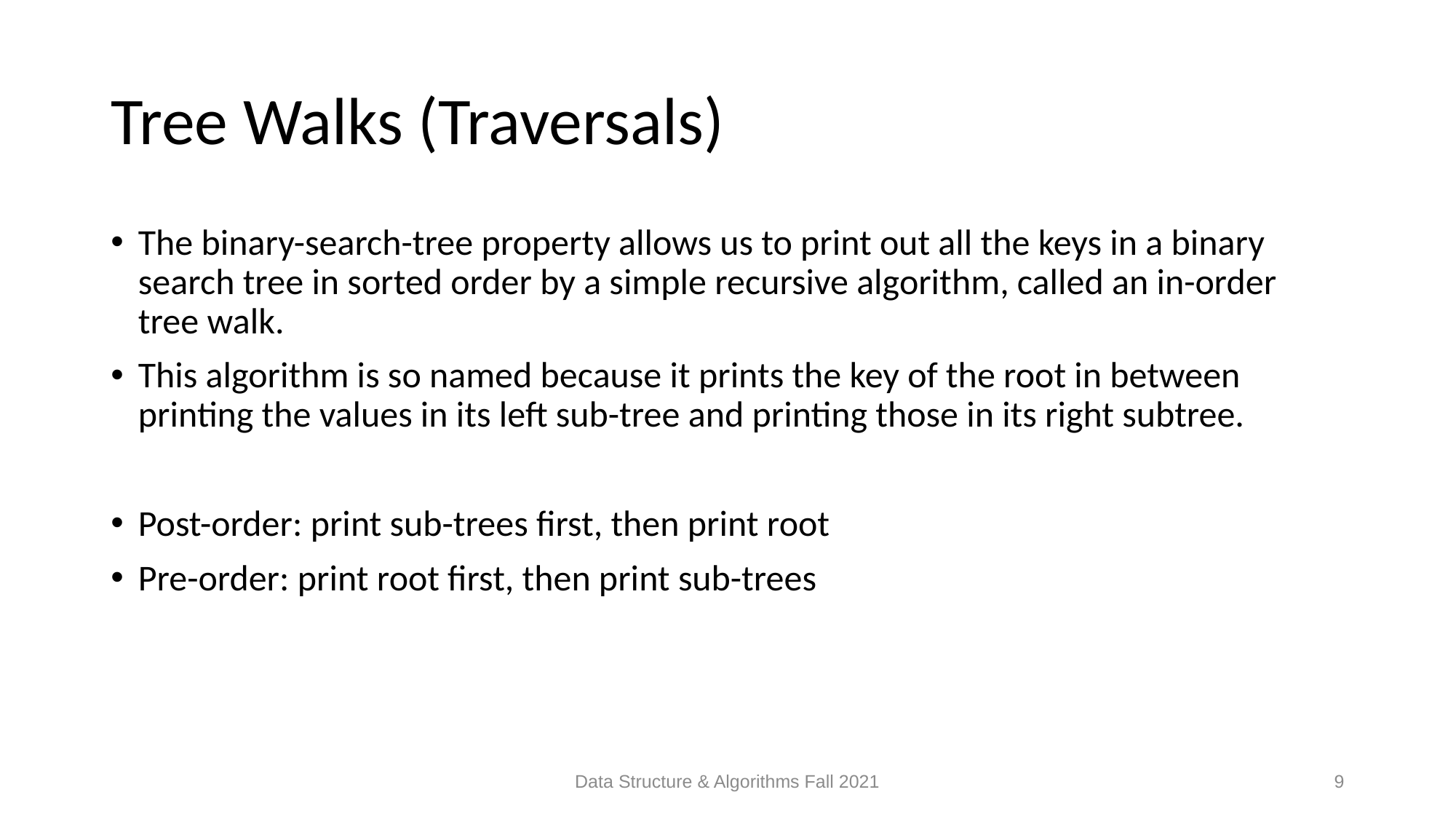

# Tree Walks (Traversals)
The binary-search-tree property allows us to print out all the keys in a binary search tree in sorted order by a simple recursive algorithm, called an in-order tree walk.
This algorithm is so named because it prints the key of the root in between printing the values in its left sub-tree and printing those in its right subtree.

Post-order: print sub-trees first, then print root
Pre-order: print root first, then print sub-trees
Data Structure & Algorithms Fall 2021
9